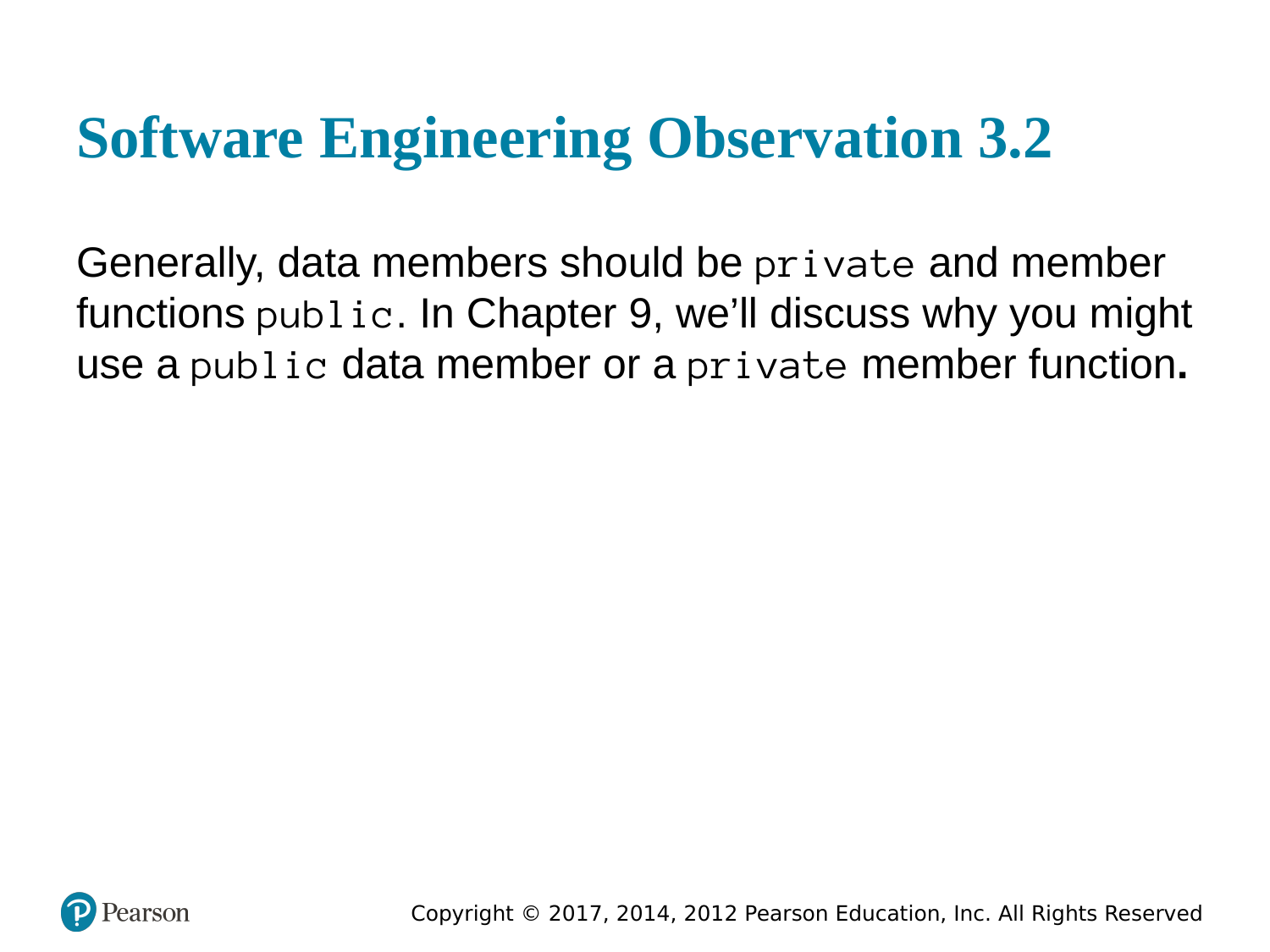

# Software Engineering Observation 3.2
Generally, data members should be private and member functions public. In Chapter 9, we’ll discuss why you might use a public data member or a private member function.